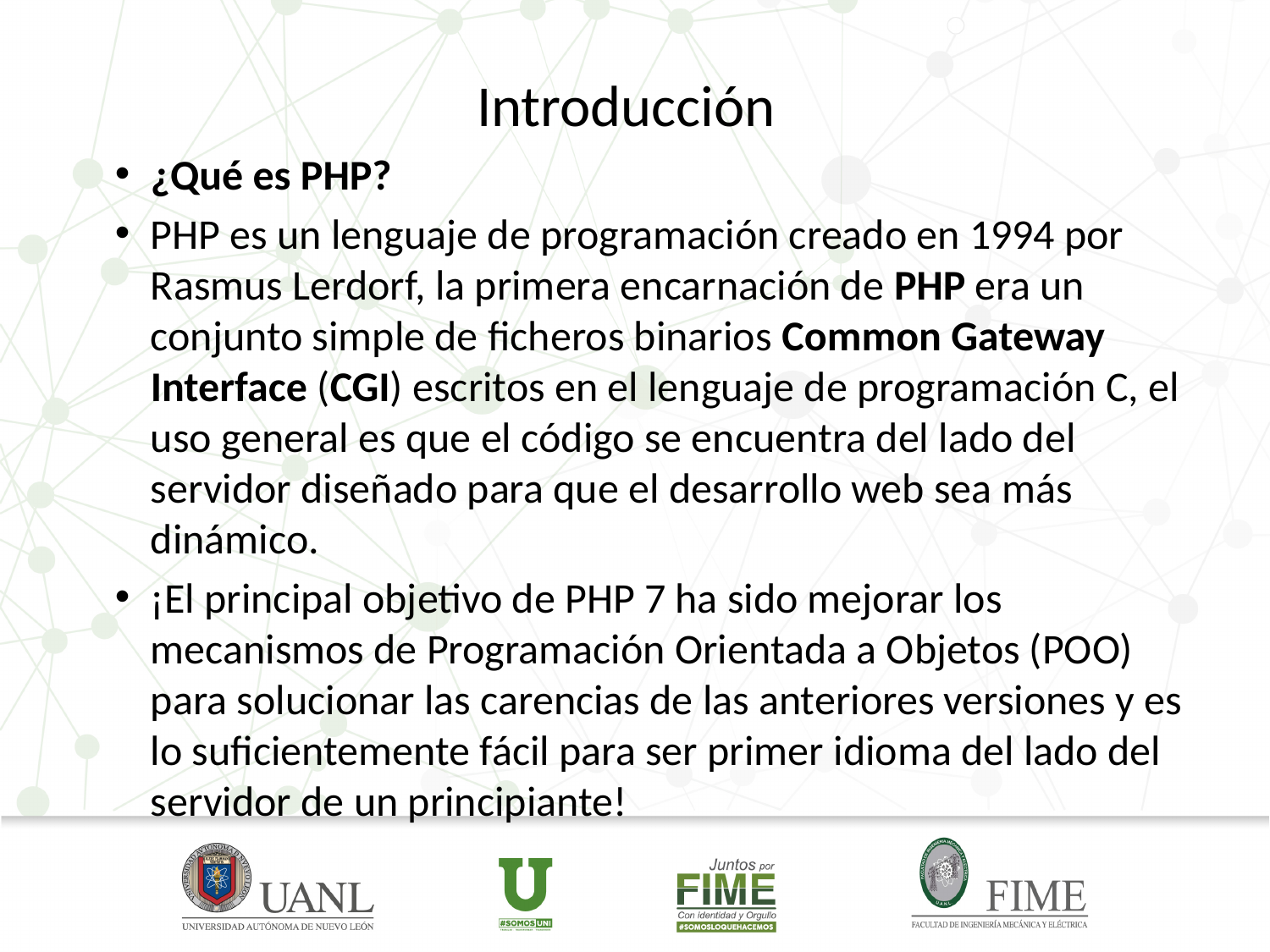

# Introducción
¿Qué es PHP?
PHP es un lenguaje de programación creado en 1994 por Rasmus Lerdorf, la primera encarnación de PHP era un conjunto simple de ficheros binarios Common Gateway Interface (CGI) escritos en el lenguaje de programación C, el uso general es que el código se encuentra del lado del servidor diseñado para que el desarrollo web sea más dinámico.
¡El principal objetivo de PHP 7 ha sido mejorar los mecanismos de Programación Orientada a Objetos (POO) para solucionar las carencias de las anteriores versiones y es lo suficientemente fácil para ser primer idioma del lado del servidor de un principiante! ​